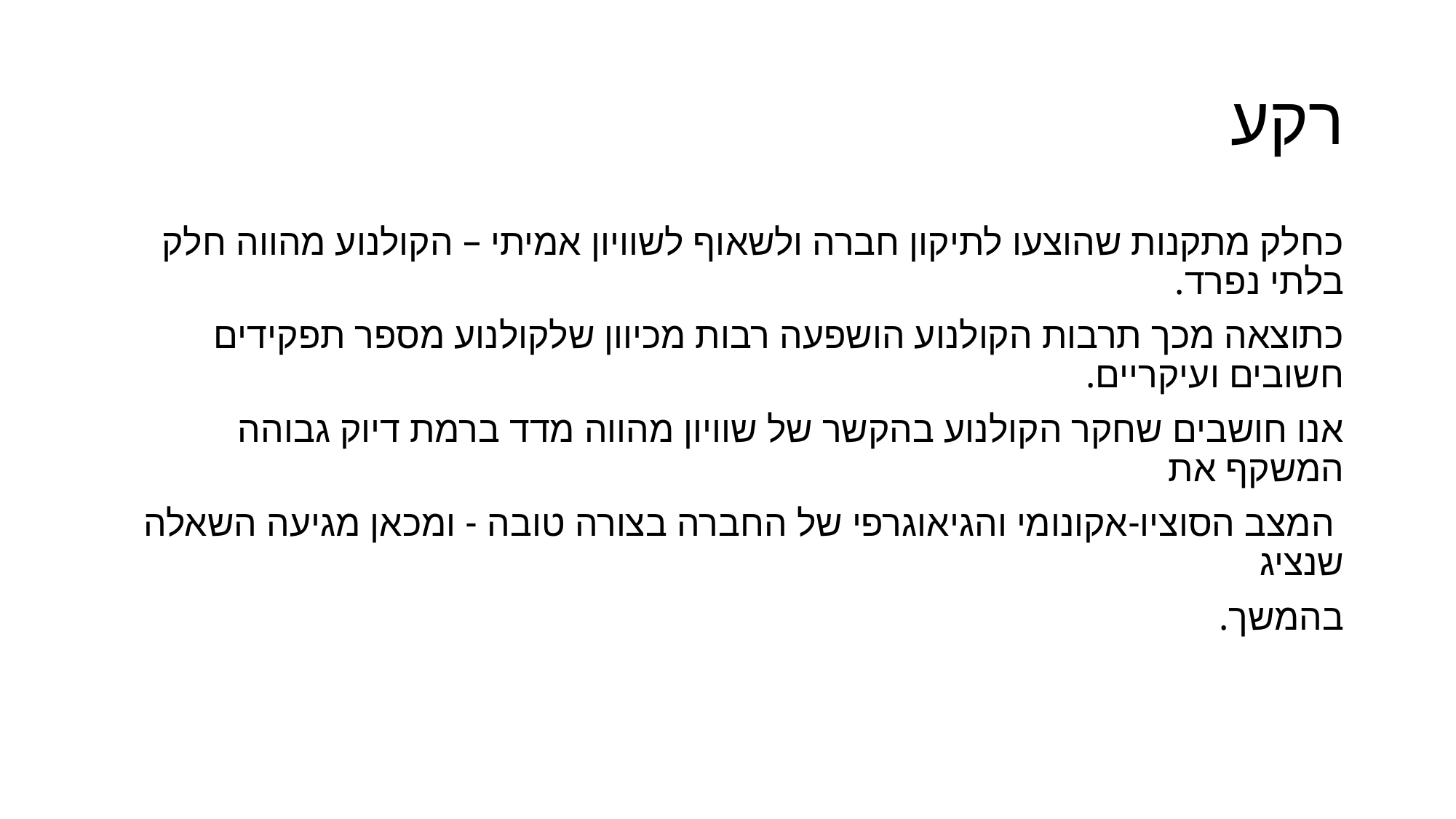

# רקע
כחלק מתקנות שהוצעו לתיקון חברה ולשאוף לשוויון אמיתי – הקולנוע מהווה חלק בלתי נפרד.
כתוצאה מכך תרבות הקולנוע הושפעה רבות מכיוון שלקולנוע מספר תפקידים חשובים ועיקריים.
אנו חושבים שחקר הקולנוע בהקשר של שוויון מהווה מדד ברמת דיוק גבוהה המשקף את
 המצב הסוציו-אקונומי והגיאוגרפי של החברה בצורה טובה - ומכאן מגיעה השאלה שנציג
בהמשך.